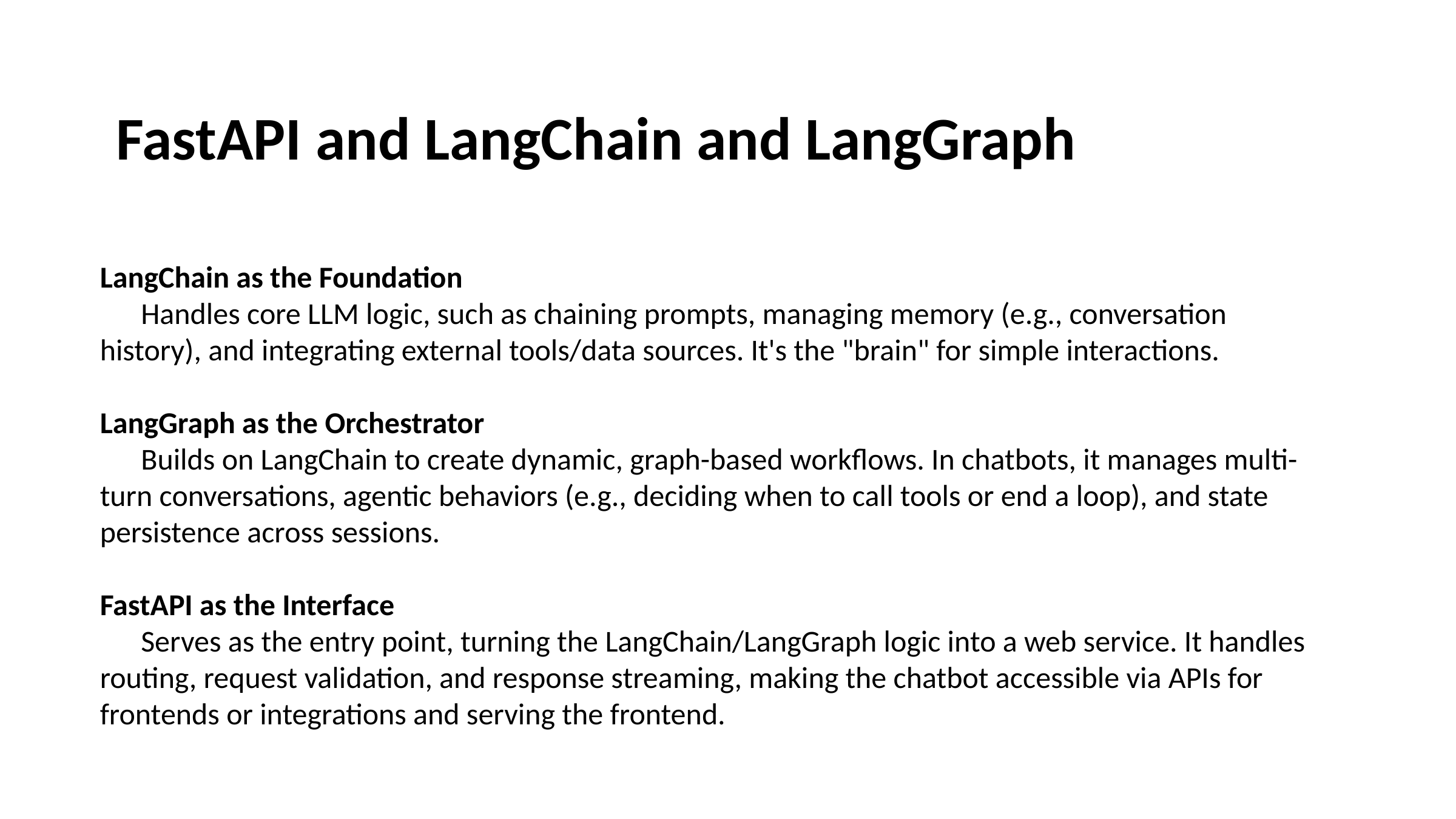

FastAPI and LangChain and LangGraph
LangChain as the Foundation
      Handles core LLM logic, such as chaining prompts, managing memory (e.g., conversation history), and integrating external tools/data sources. It's the "brain" for simple interactions.

LangGraph as the Orchestrator
      Builds on LangChain to create dynamic, graph-based workflows. In chatbots, it manages multi-turn conversations, agentic behaviors (e.g., deciding when to call tools or end a loop), and state persistence across sessions.

FastAPI as the Interface
      Serves as the entry point, turning the LangChain/LangGraph logic into a web service. It handles routing, request validation, and response streaming, making the chatbot accessible via APIs for frontends or integrations and serving the frontend.